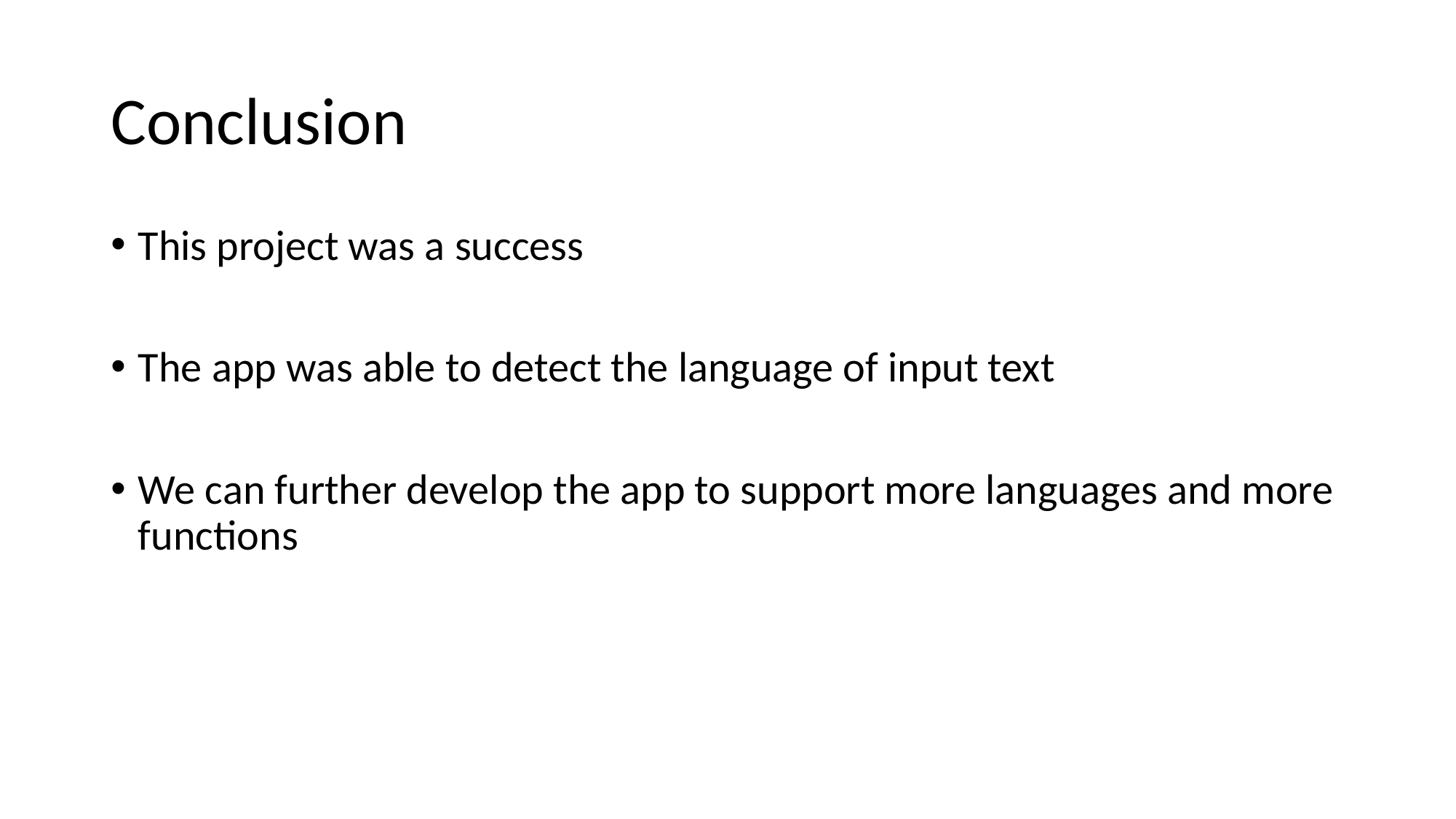

# Conclusion
This project was a success

The app was able to detect the language of input text

We can further develop the app to support more languages and more functions